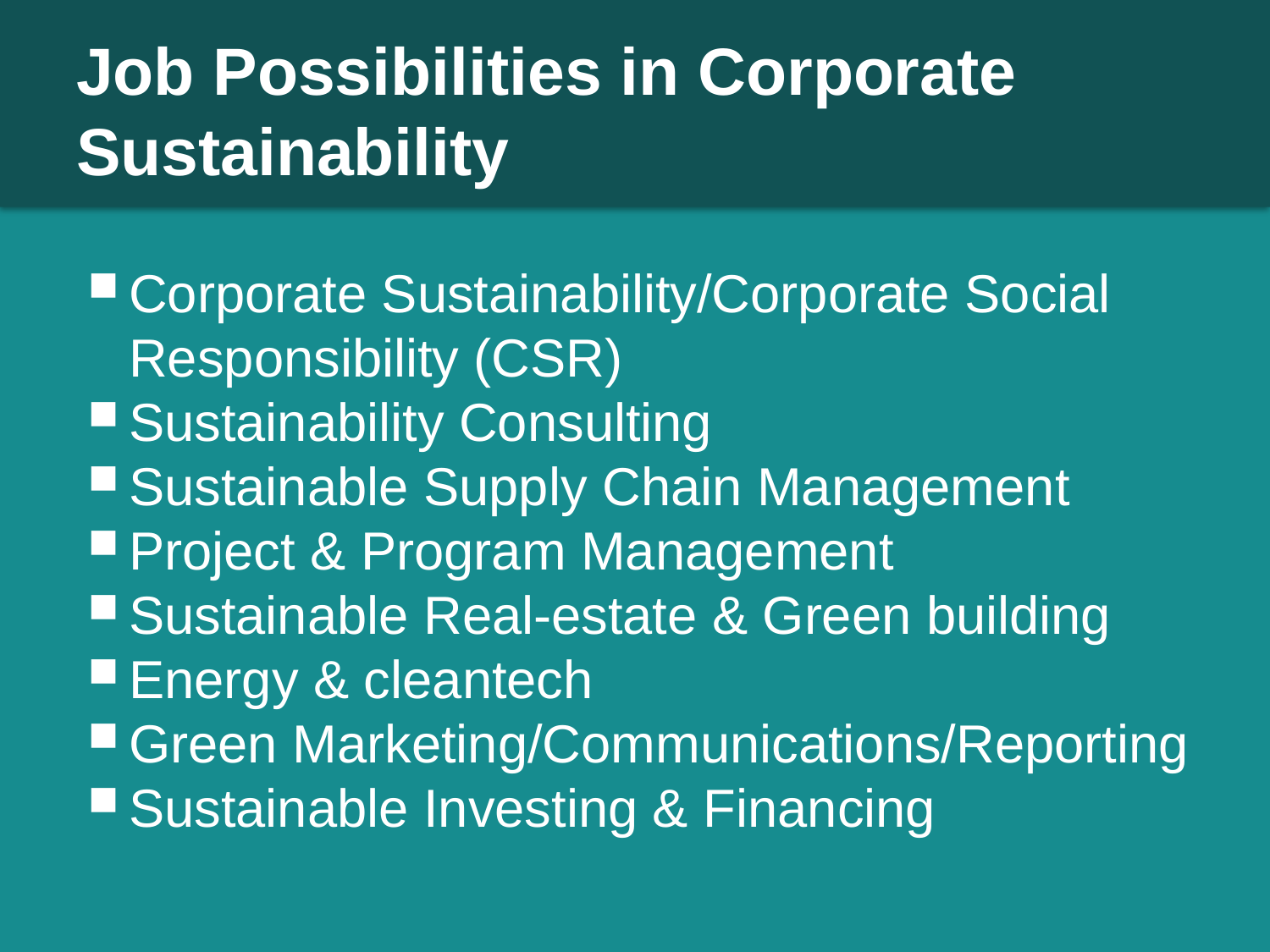

# Job Possibilities in Corporate Sustainability
Corporate Sustainability/Corporate Social Responsibility (CSR)
Sustainability Consulting
Sustainable Supply Chain Management
Project & Program Management
Sustainable Real-estate & Green building
Energy & cleantech
Green Marketing/Communications/Reporting
Sustainable Investing & Financing